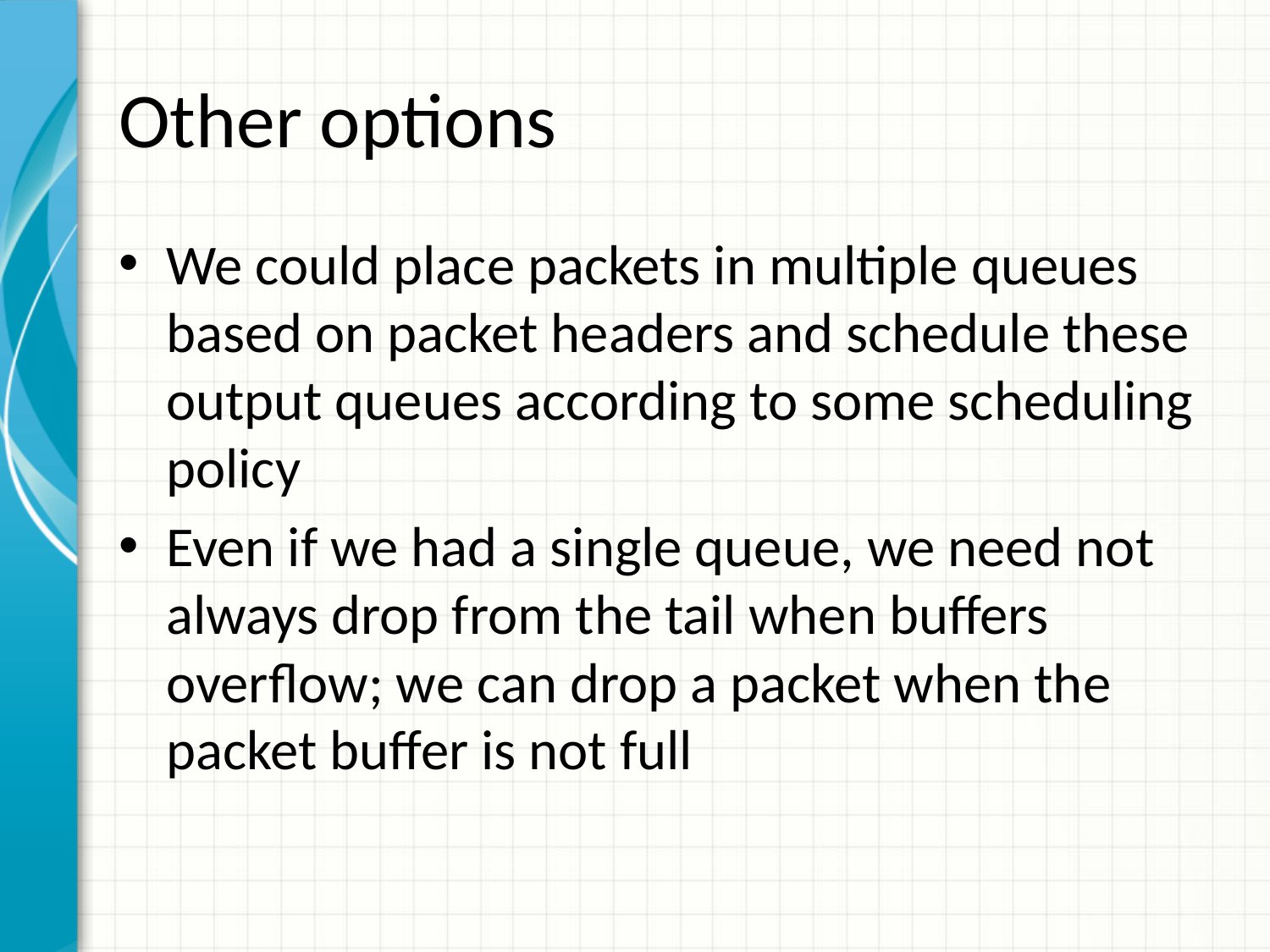

# Other options
We could place packets in multiple queues based on packet headers and schedule these output queues according to some scheduling policy
Even if we had a single queue, we need not always drop from the tail when buffers overflow; we can drop a packet when the packet buffer is not full